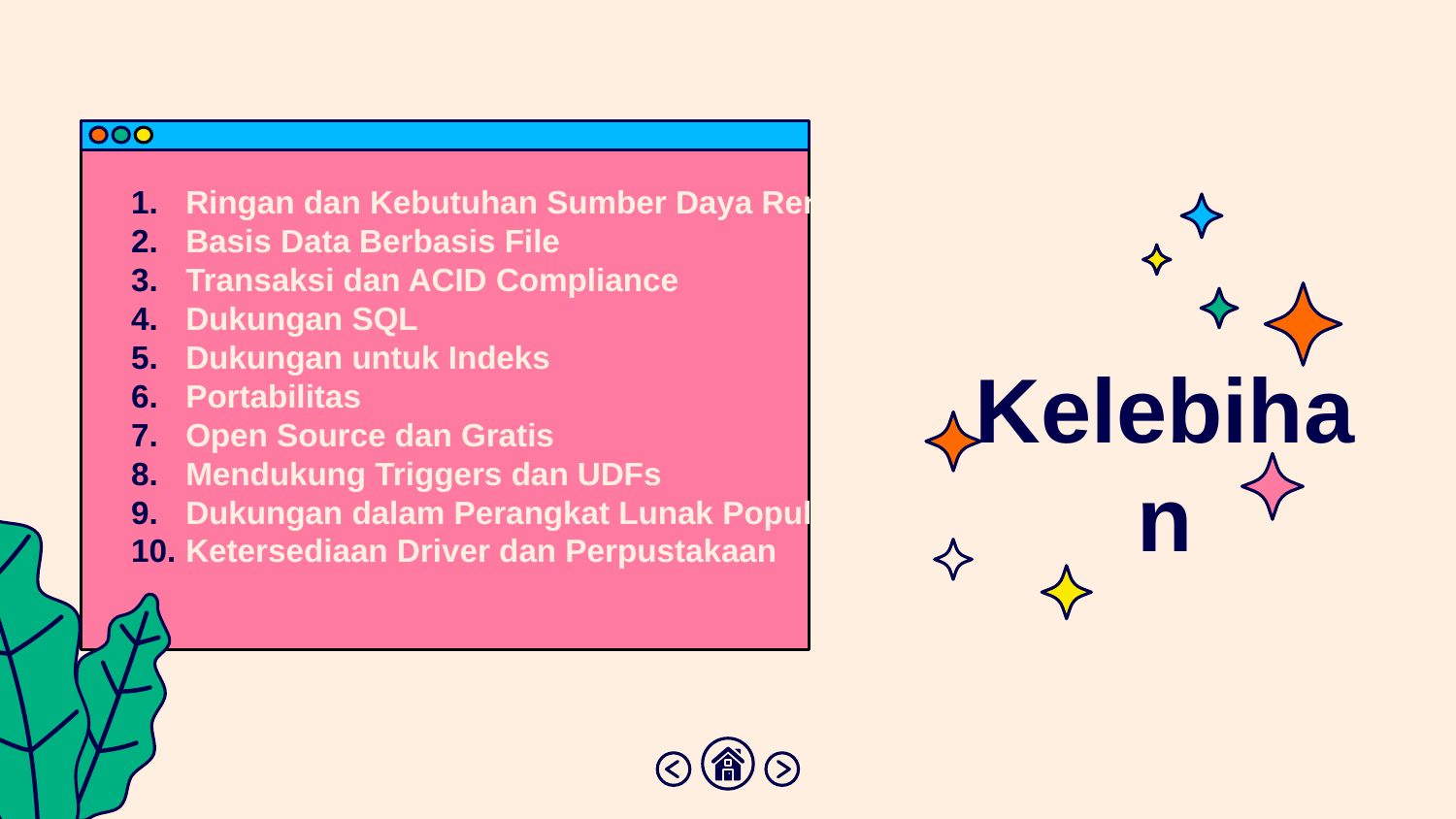

Ringan dan Kebutuhan Sumber Daya Rendah
Basis Data Berbasis File
Transaksi dan ACID Compliance
Dukungan SQL
Dukungan untuk Indeks
Portabilitas
Open Source dan Gratis
Mendukung Triggers dan UDFs
Dukungan dalam Perangkat Lunak Populer
Ketersediaan Driver dan Perpustakaan

Kelebihan